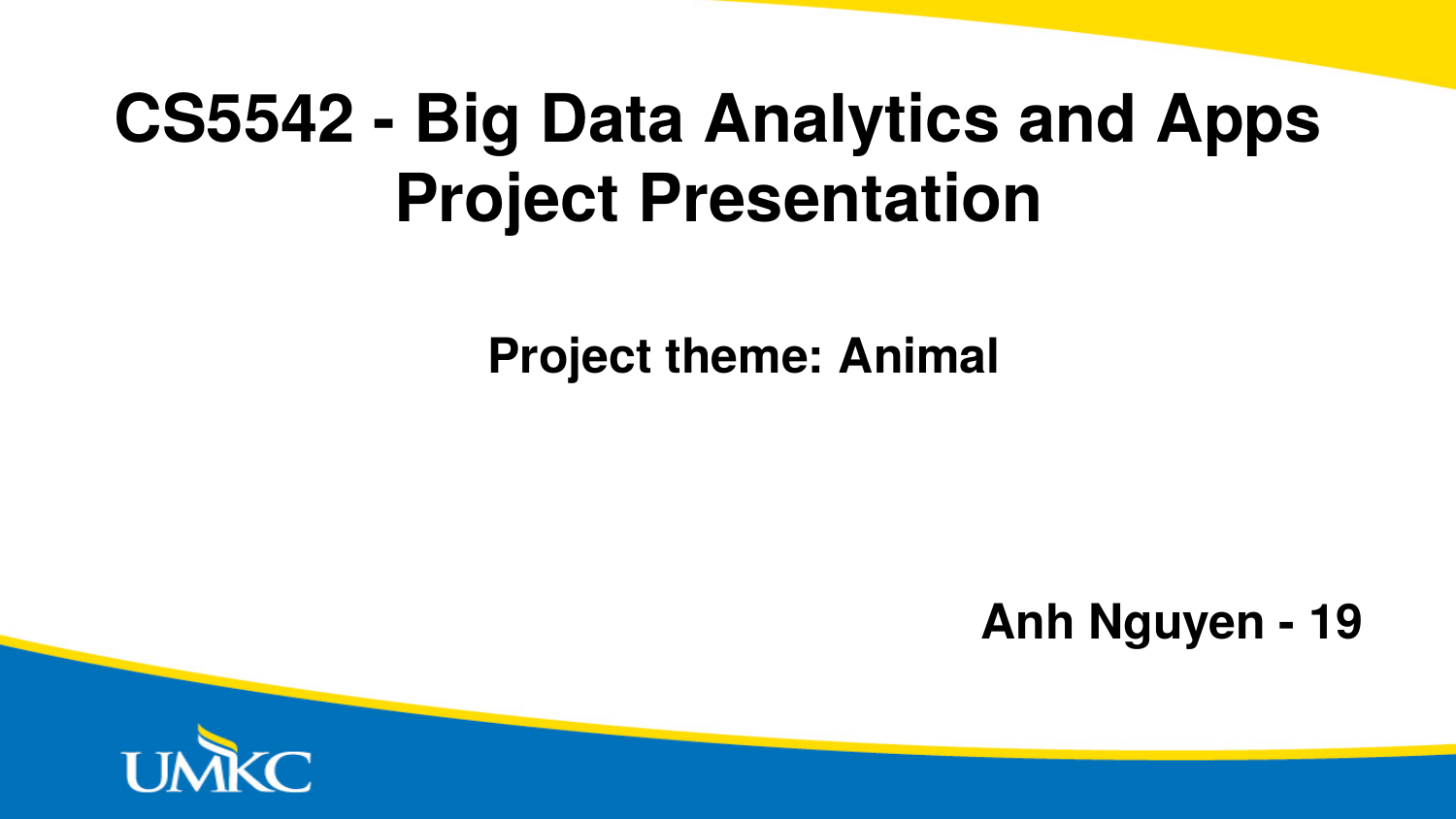

# CS5542 - Big Data Analytics and Apps
Project Presentation
Project theme: Animal
Anh Nguyen - 19